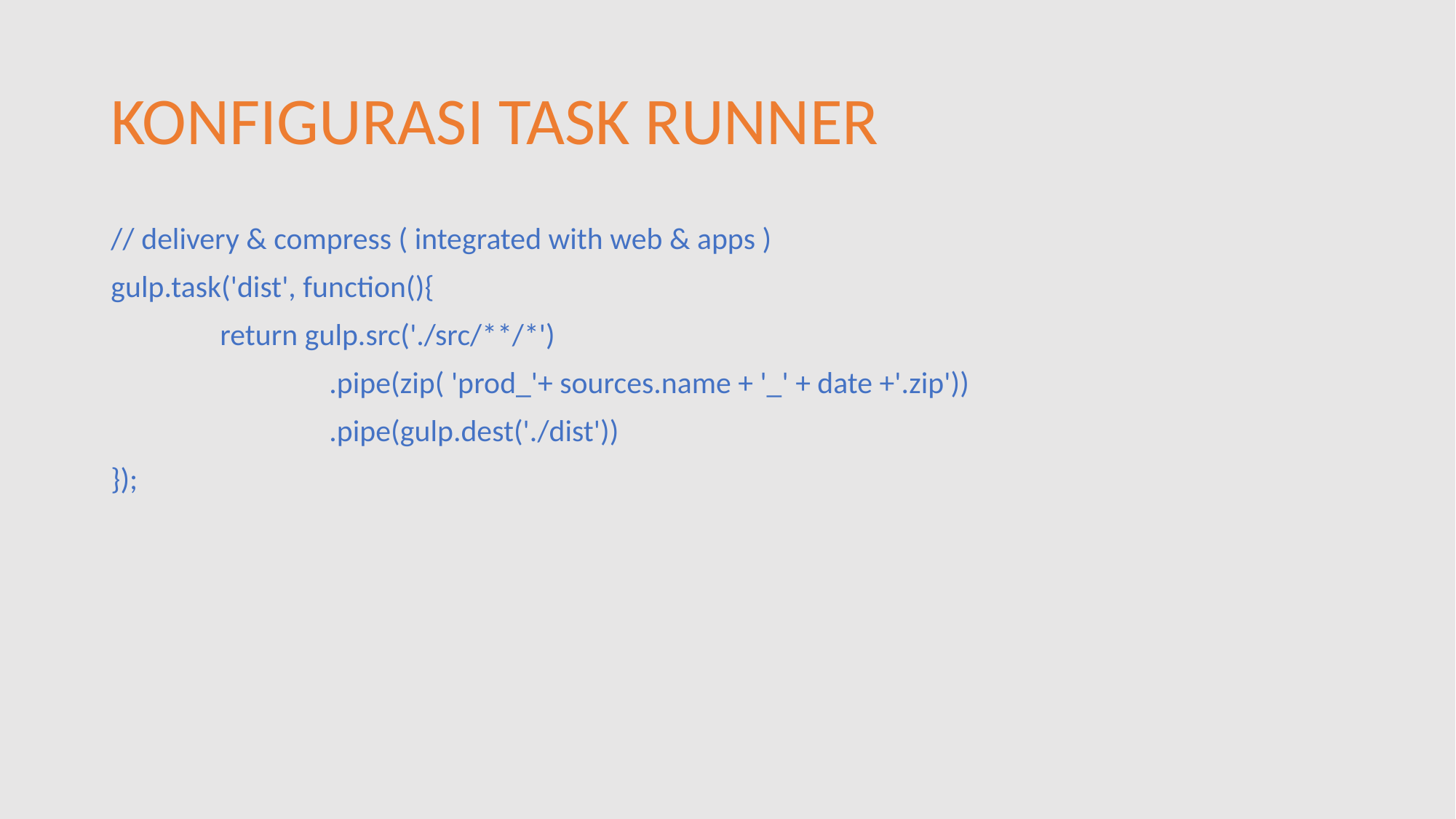

# KONFIGURASI TASK RUNNER
// delivery & compress ( integrated with web & apps )
gulp.task('dist', function(){
  	return gulp.src('./src/**/*')
    		.pipe(zip( 'prod_'+ sources.name + '_' + date +'.zip'))
    		.pipe(gulp.dest('./dist'))
});